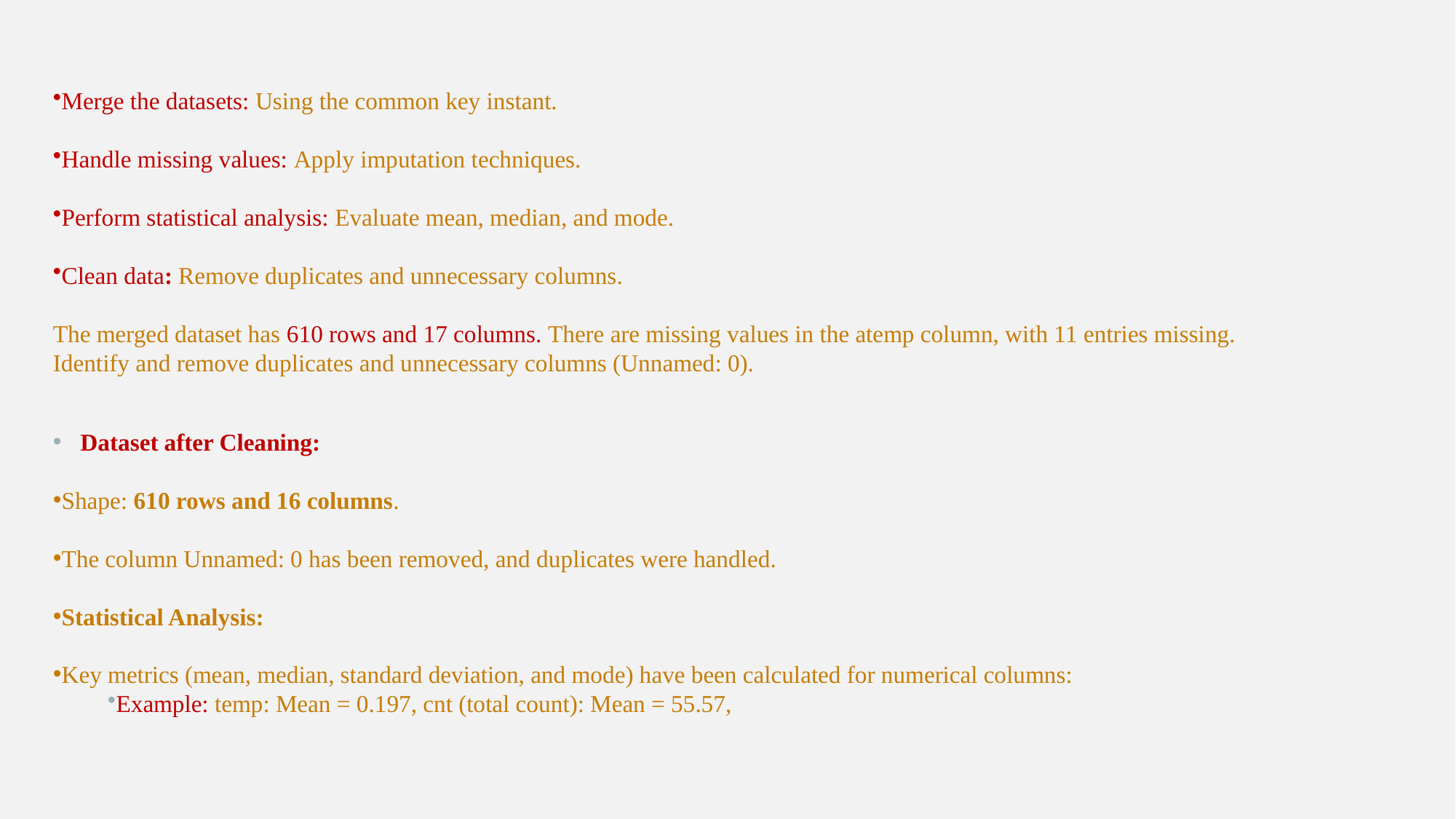

Merge the datasets: Using the common key instant.

Handle missing values: Apply imputation techniques.

Perform statistical analysis: Evaluate mean, median, and mode.

Clean data: Remove duplicates and unnecessary columns.

The merged dataset has 610 rows and 17 columns. There are missing values in the atemp column, with 11 entries missing. Identify and remove duplicates and unnecessary columns (Unnamed: 0).

Dataset after Cleaning:

Shape: 610 rows and 16 columns.

The column Unnamed: 0 has been removed, and duplicates were handled.

Statistical Analysis:

Key metrics (mean, median, standard deviation, and mode) have been calculated for numerical columns:
Example: temp: Mean = 0.197, cnt (total count): Mean = 55.57,